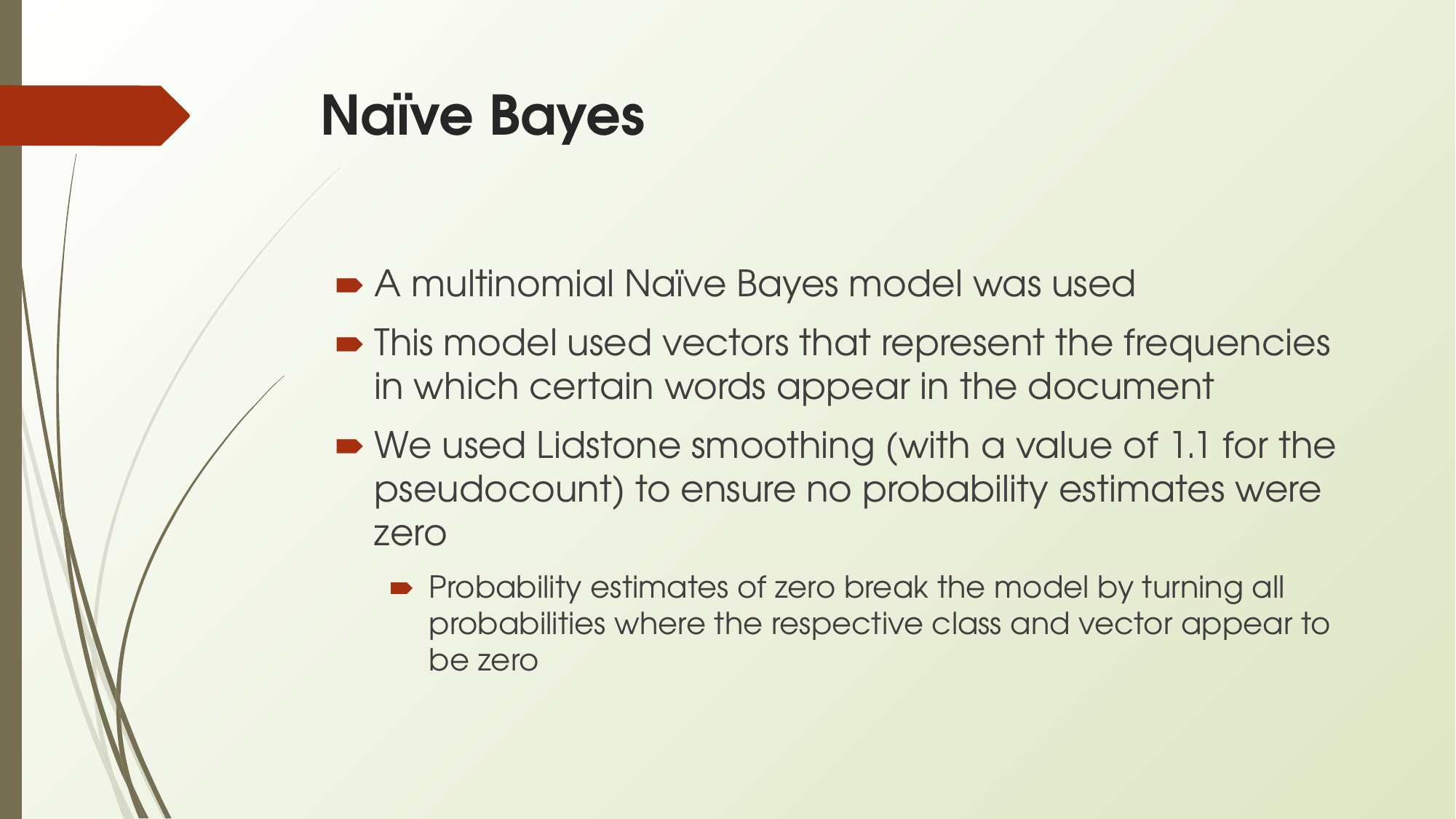

# Naïve Bayes
A multinomial Naïve Bayes model was used
This model used vectors that represent the frequencies in which certain words appear in the document
We used Lidstone smoothing (with a value of 1.1 for the pseudocount) to ensure no probability estimates were zero
Probability estimates of zero break the model by turning all probabilities where the respective class and vector appear to be zero